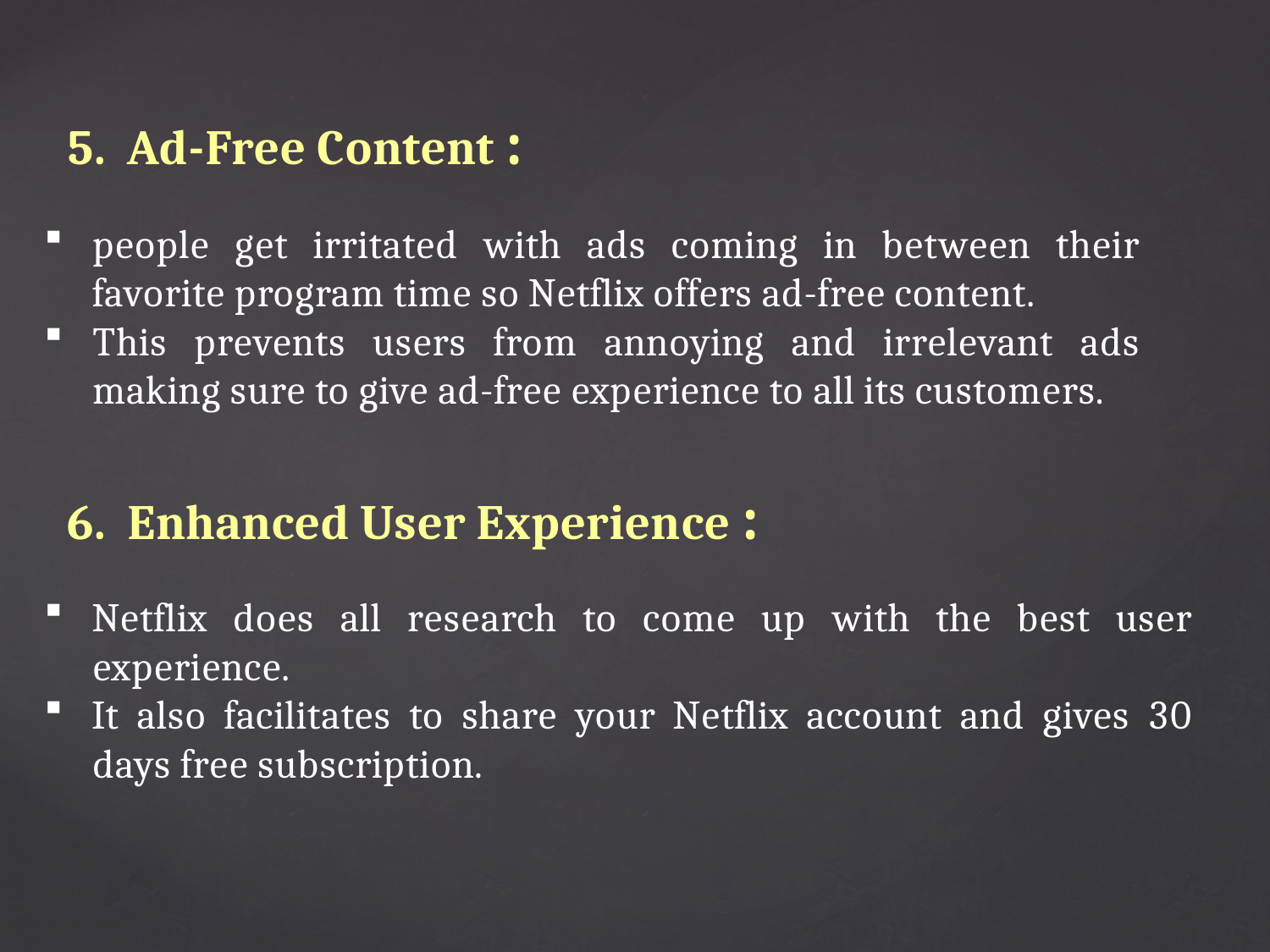

5.  Ad-Free Content :
people get irritated with ads coming in between their favorite program time so Netflix offers ad-free content.
This prevents users from annoying and irrelevant ads making sure to give ad-free experience to all its customers.
6.  Enhanced User Experience :
Netflix does all research to come up with the best user experience.
It also facilitates to share your Netflix account and gives 30 days free subscription.